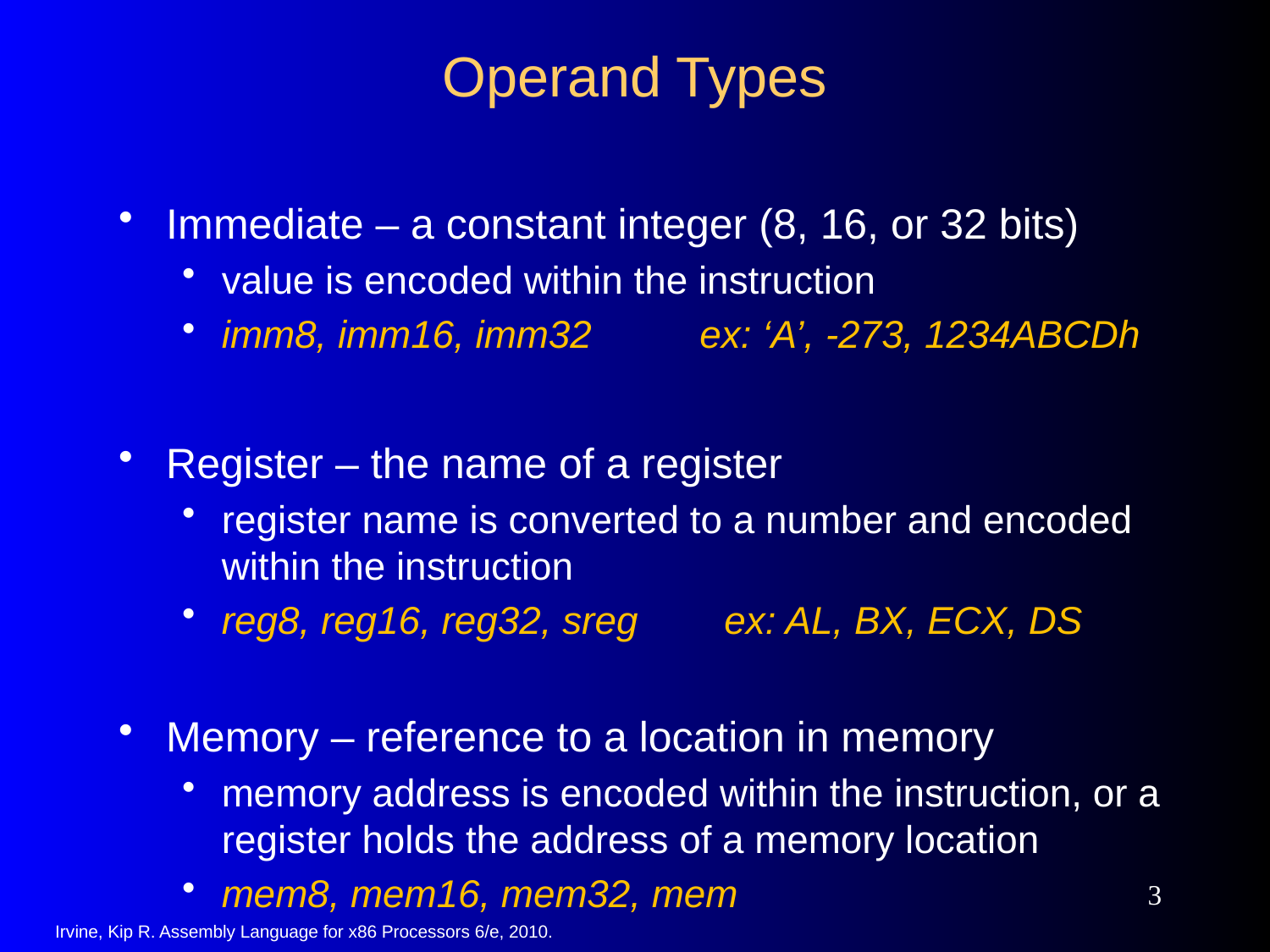

# Operand Types
Immediate – a constant integer (8, 16, or 32 bits)
value is encoded within the instruction
imm8, imm16, imm32	         ex: ‘A’, -273, 1234ABCDh

Register – the name of a register
register name is converted to a number and encoded within the instruction
reg8, reg16, reg32, sreg        ex: AL, BX, ECX, DS

Memory – reference to a location in memory
memory address is encoded within the instruction, or a register holds the address of a memory location
mem8, mem16, mem32, mem
3
Irvine, Kip R. Assembly Language for x86 Processors 6/e, 2010.